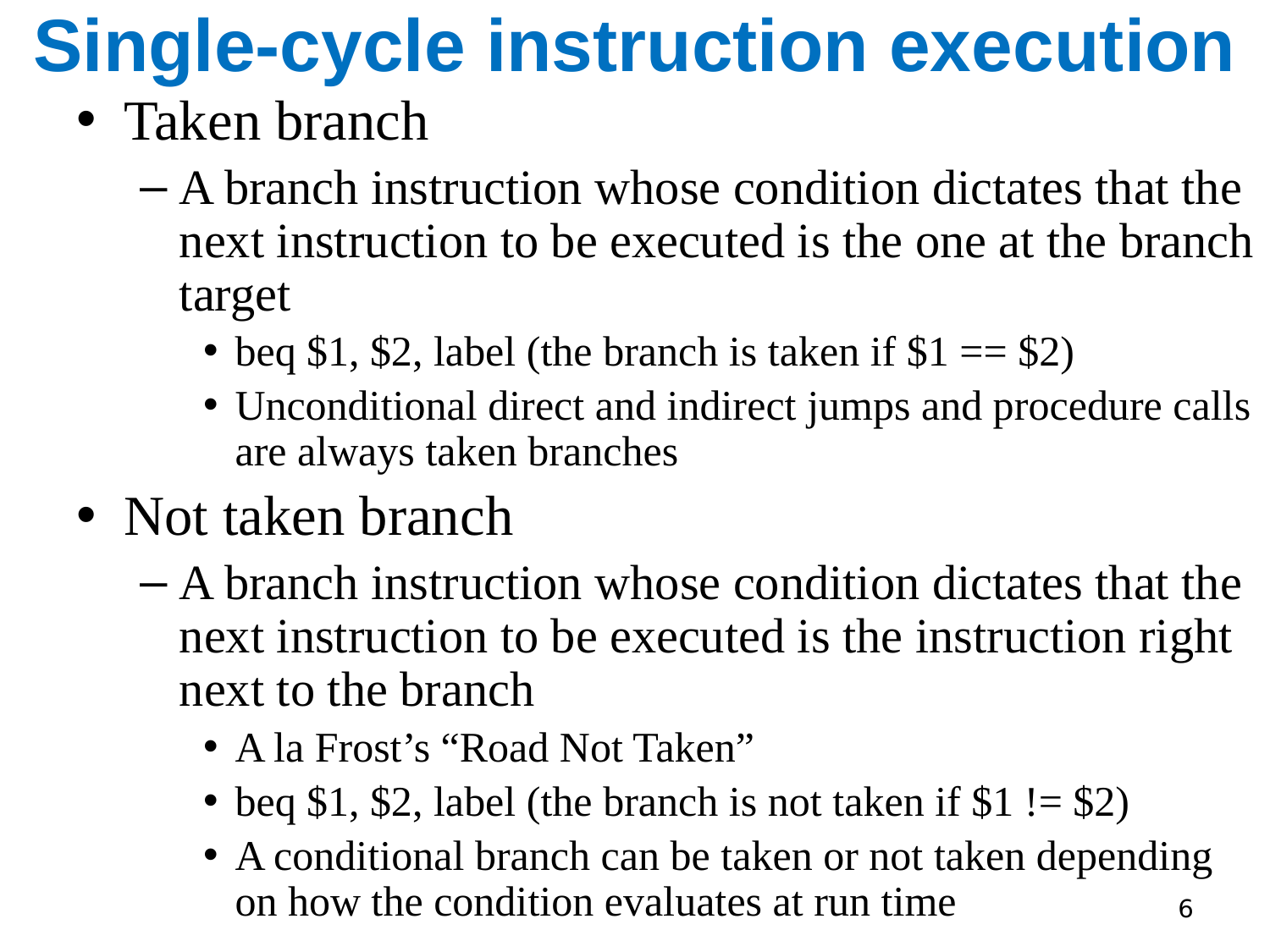

# Single-cycle instruction execution
Taken branch
A branch instruction whose condition dictates that the next instruction to be executed is the one at the branch target
beq $1, $2, label (the branch is taken if $1 == $2)
Unconditional direct and indirect jumps and procedure calls are always taken branches
Not taken branch
A branch instruction whose condition dictates that the next instruction to be executed is the instruction right next to the branch
A la Frost’s “Road Not Taken”
beq $1, $2, label (the branch is not taken if $1 != $2)
A conditional branch can be taken or not taken depending on how the condition evaluates at run time
6